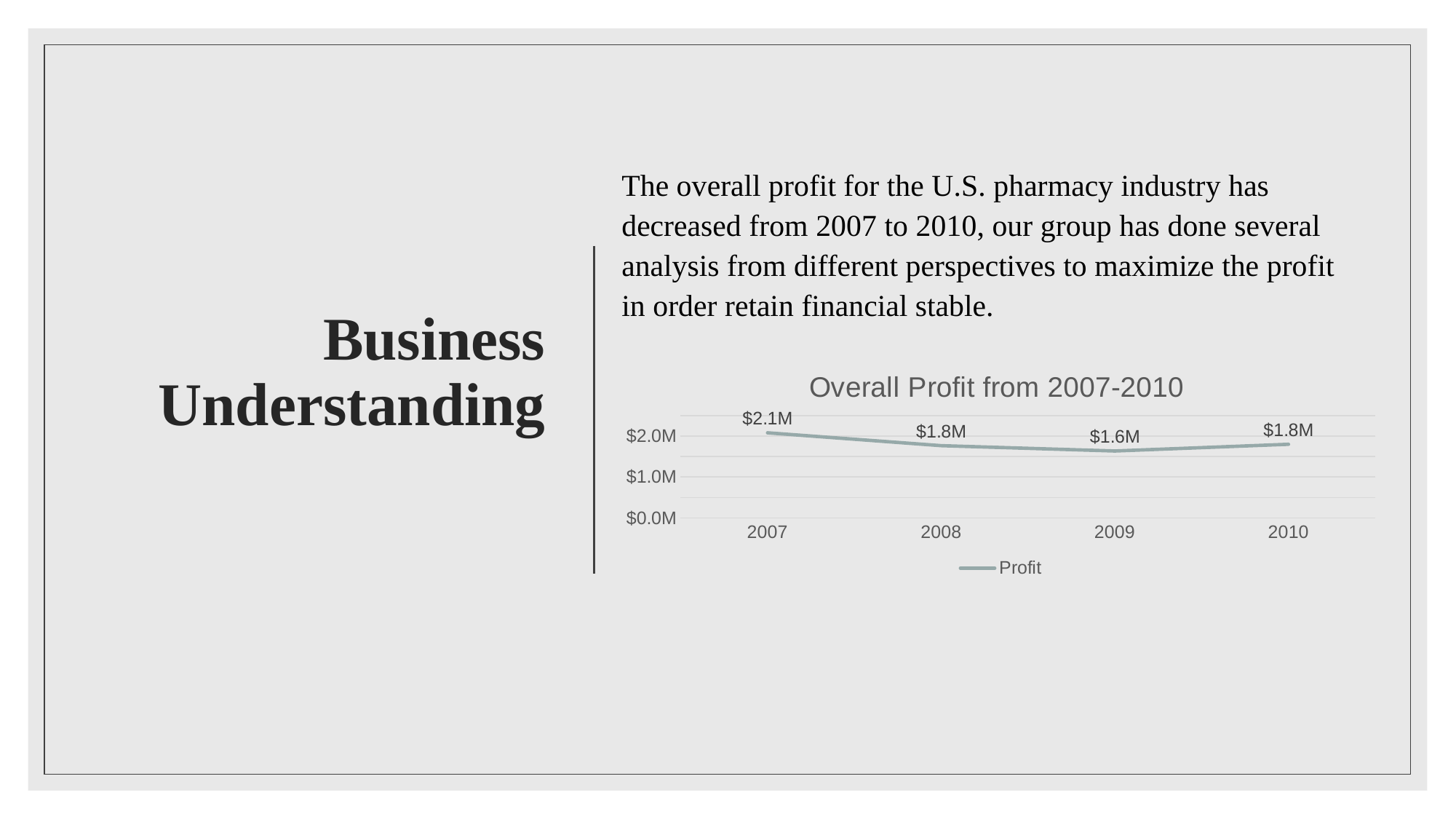

# Business Understanding

The overall profit for the U.S. pharmacy industry has decreased from 2007 to 2010, our group has done several analysis from different perspectives to maximize the profit in order retain financial stable.

### Chart: Overall Profit from 2007-2010

| Category | Profit |
|---|---|
| 2007 | 2080665.079999998 |
| 2008 | 1766187.6600000013 |
| 2009 | 1636579.9399999988 |
| 2010 | 1800000.0 |